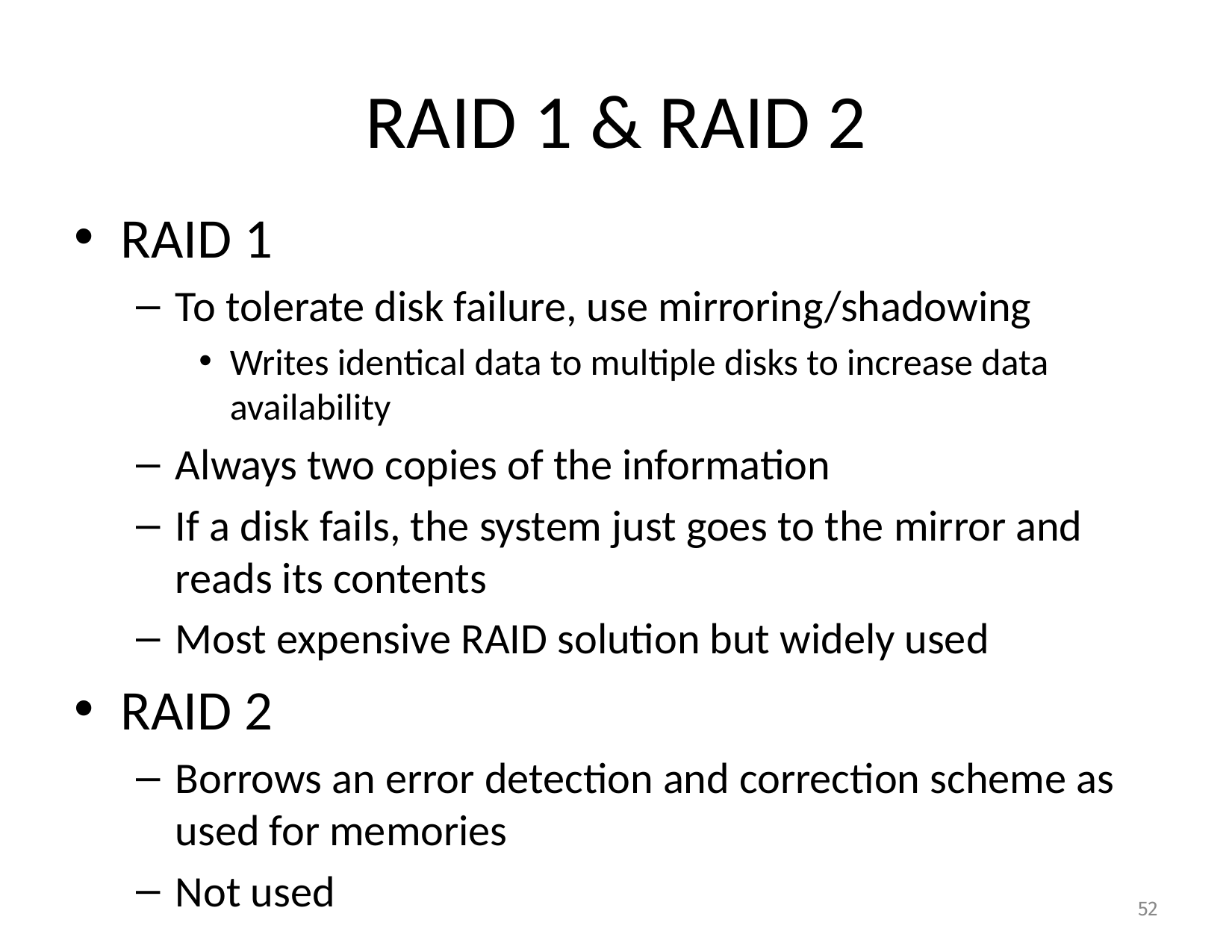

# RAID 1 & RAID 2
RAID 1
To tolerate disk failure, use mirroring/shadowing
Writes identical data to multiple disks to increase data availability
Always two copies of the information
If a disk fails, the system just goes to the mirror and reads its contents
Most expensive RAID solution but widely used
RAID 2
Borrows an error detection and correction scheme as used for memories
Not used

52